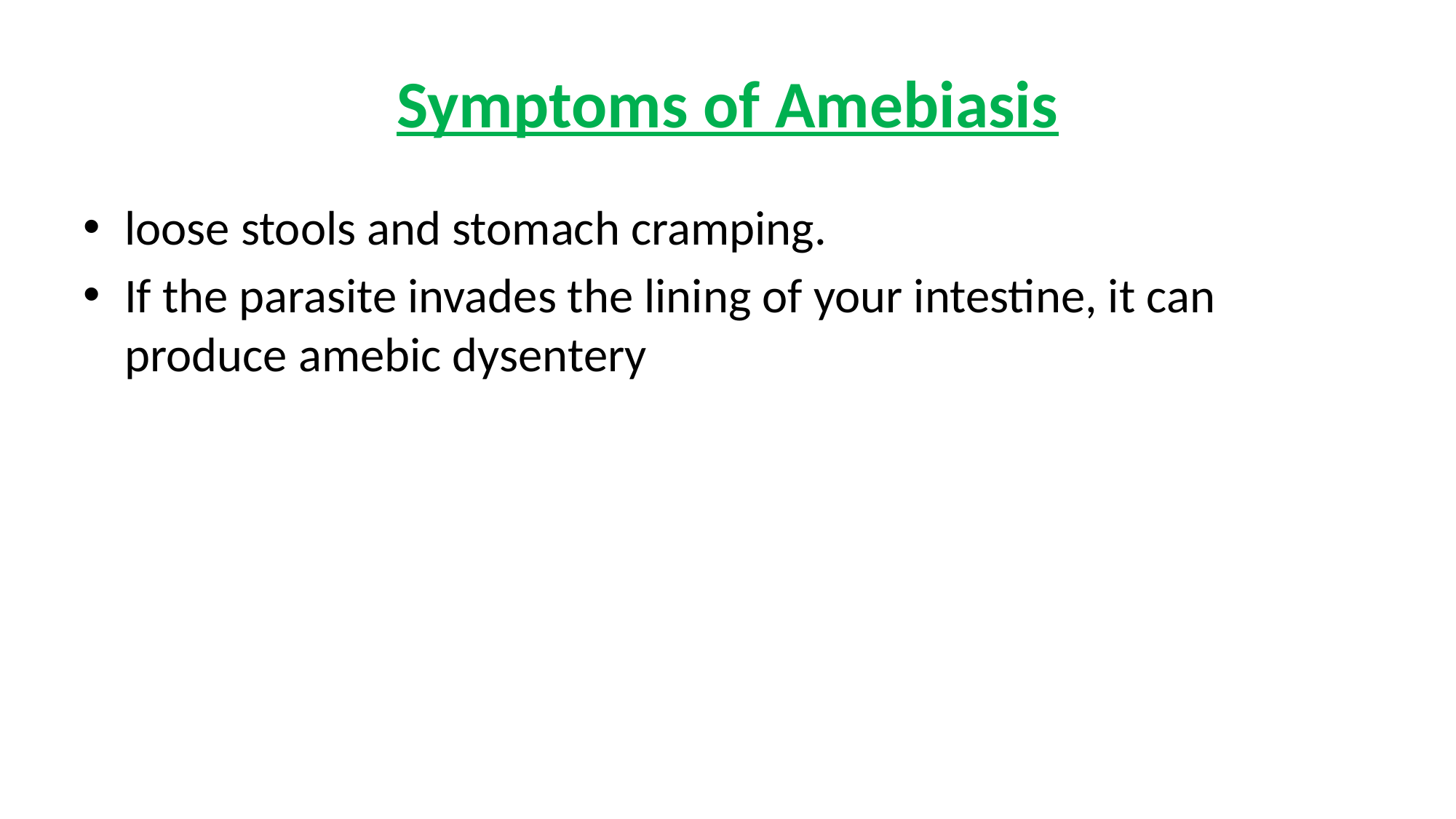

# Symptoms of Amebiasis
loose stools and stomach cramping.
If the parasite invades the lining of your intestine, it can produce amebic dysentery